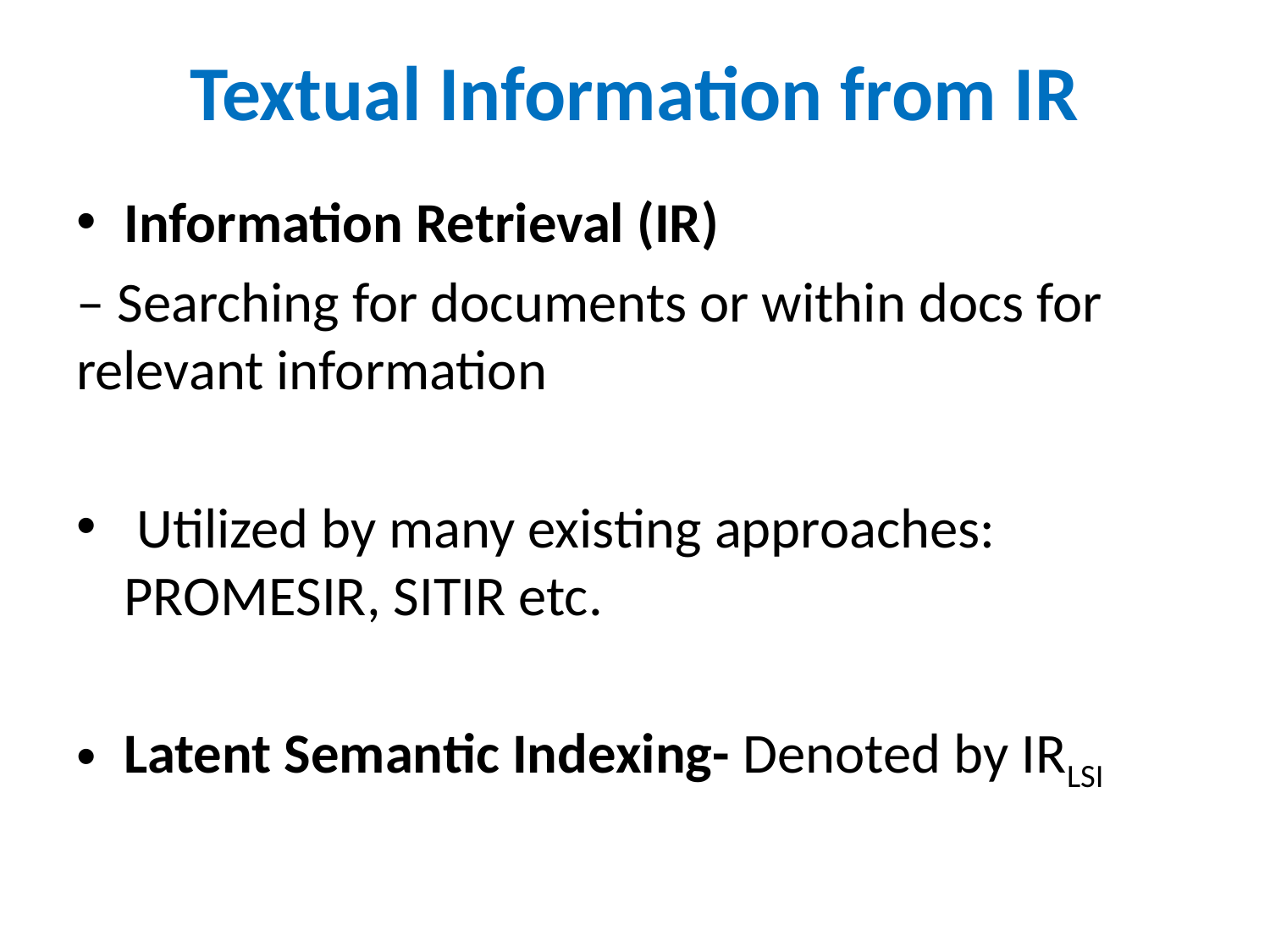

# Textual Information from IR
Information Retrieval (IR)
– Searching for documents or within docs for relevant information

 Utilized by many existing approaches: PROMESIR, SITIR etc.

Latent Semantic Indexing- Denoted by IRLSI